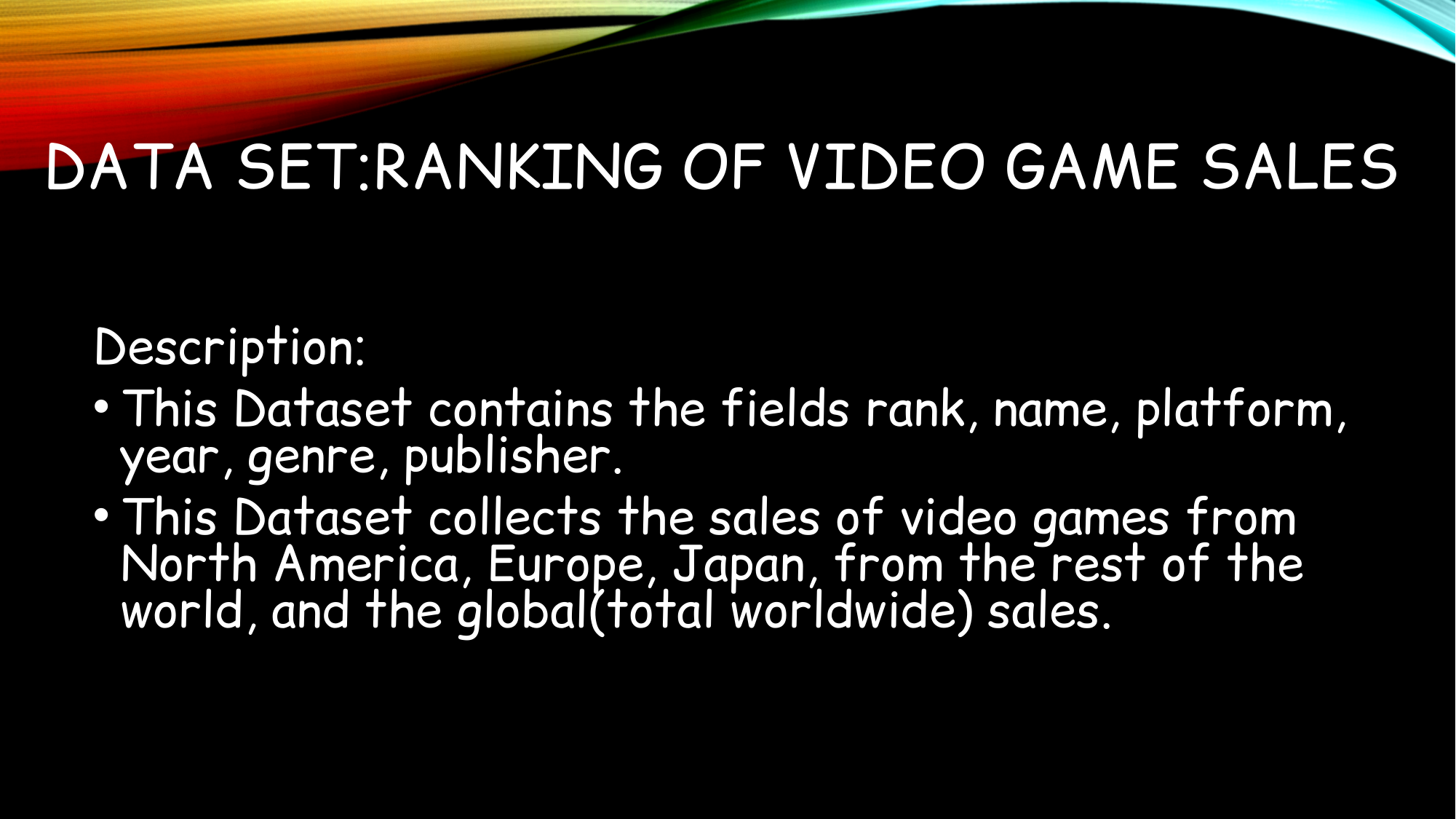

# DATA SET:RANKING OF VIDEO GAME SALES

Description:
This Dataset contains the fields rank, name, platform, year, genre, publisher.
This Dataset collects the sales of video games from North America, Europe, Japan, from the rest of the world, and the global(total worldwide) sales.